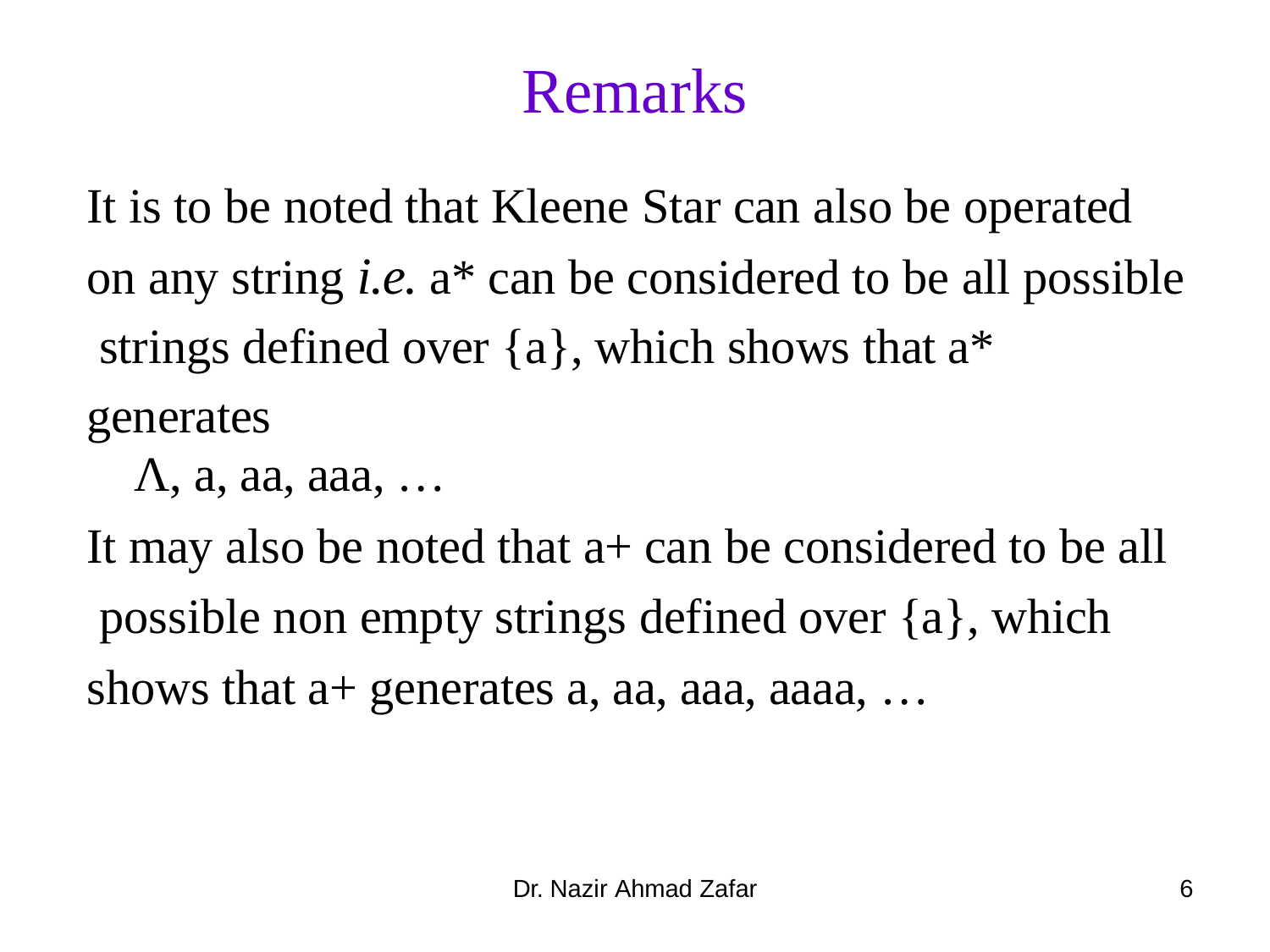

# Remarks
It is to be noted that Kleene Star can also be operated  on any string i.e. a* can be considered to be all possible  strings defined over {a}, which shows that a* generates
Λ, a, aa, aaa, …
It may also be noted that a+ can be considered to be all  possible non empty strings defined over {a}, which  shows that a+ generates a, aa, aaa, aaaa, …
Dr. Nazir Ahmad Zafar
6